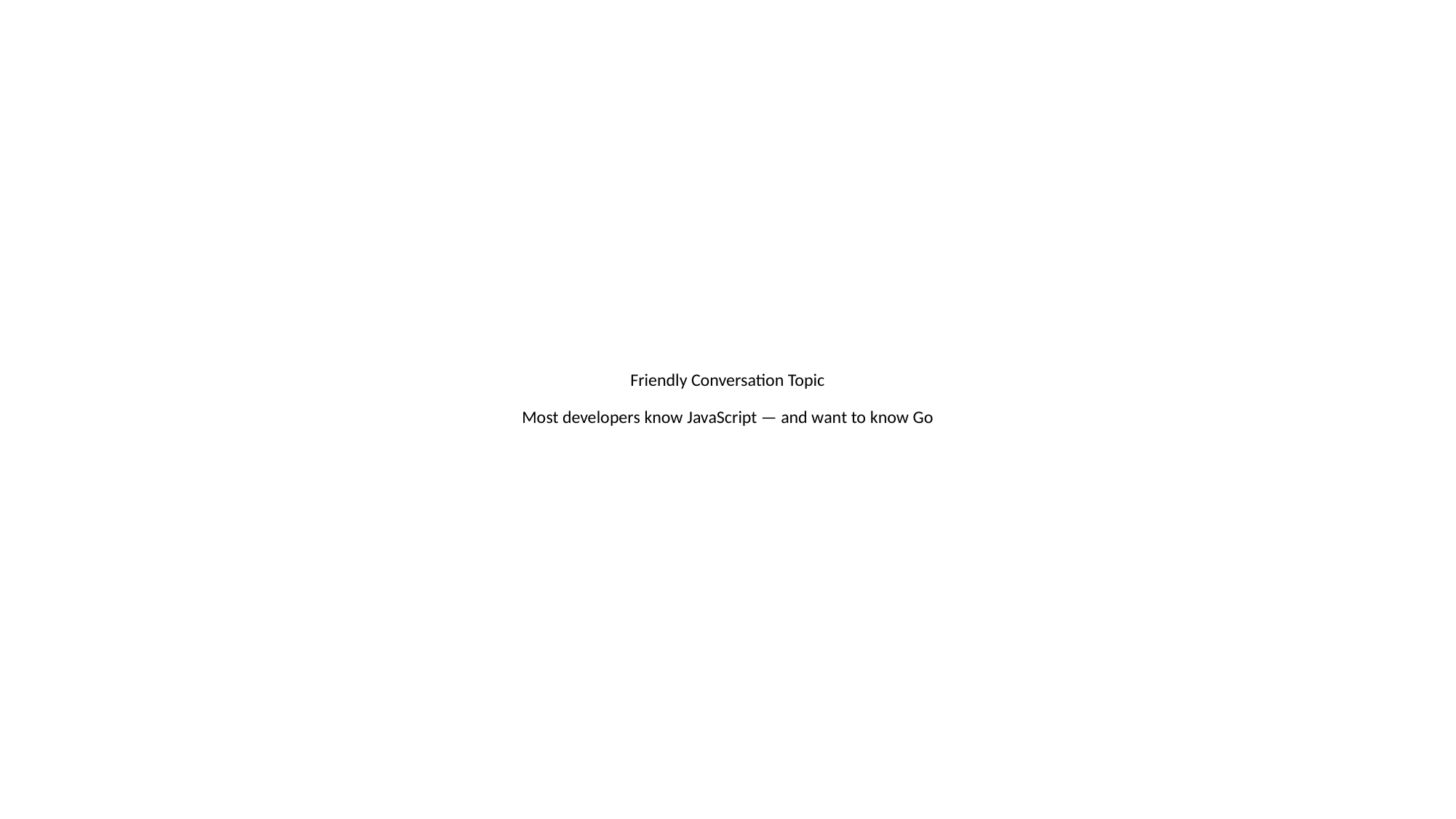

# Friendly Conversation Topic Most developers know JavaScript — and want to know Go